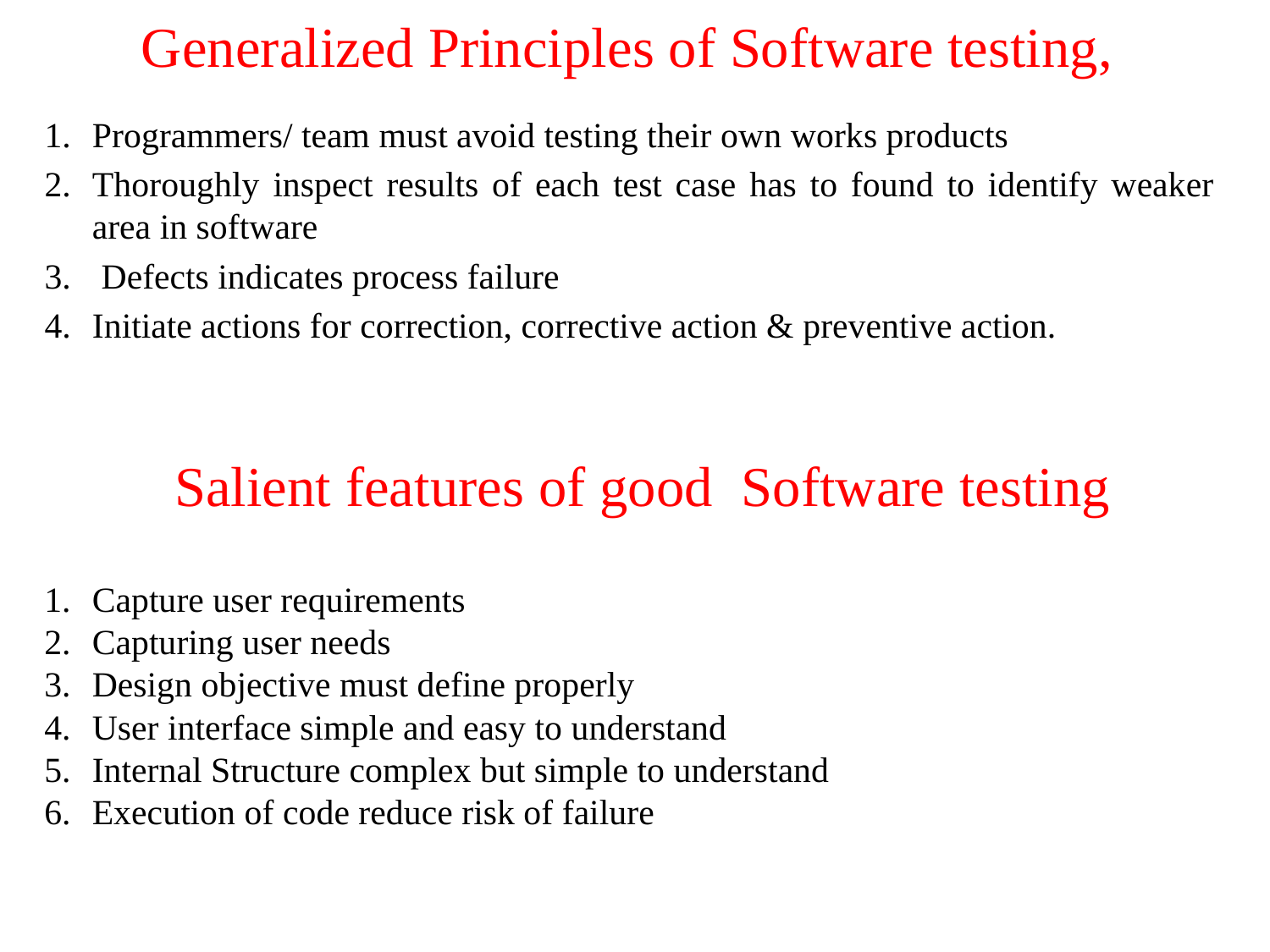

# Generalized Principles of Software testing,
Programmers/ team must avoid testing their own works products
Thoroughly inspect results of each test case has to found to identify weaker area in software
 Defects indicates process failure
Initiate actions for correction, corrective action & preventive action.

Salient features of good  Software testing
Capture user requirements
Capturing user needs
Design objective must define properly
User interface simple and easy to understand
Internal Structure complex but simple to understand
Execution of code reduce risk of failure